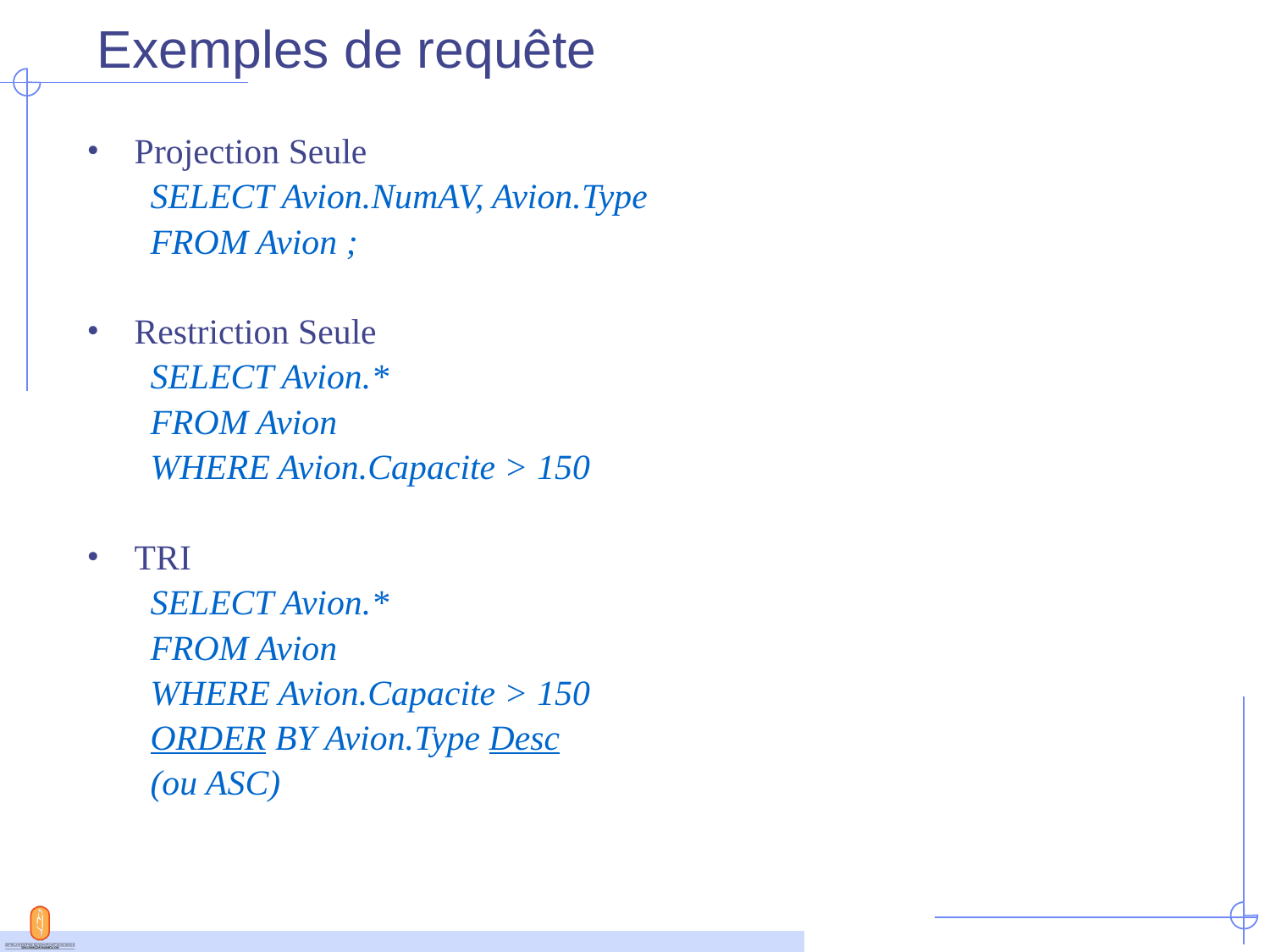

# Exemples de requête
Projection Seule
SELECT Avion.NumAV, Avion.Type
FROM Avion ;

Restriction Seule
SELECT Avion.*
FROM Avion
WHERE Avion.Capacite > 150

TRI
SELECT Avion.*
FROM Avion
WHERE Avion.Capacite > 150
ORDER BY Avion.Type Desc
(ou ASC)